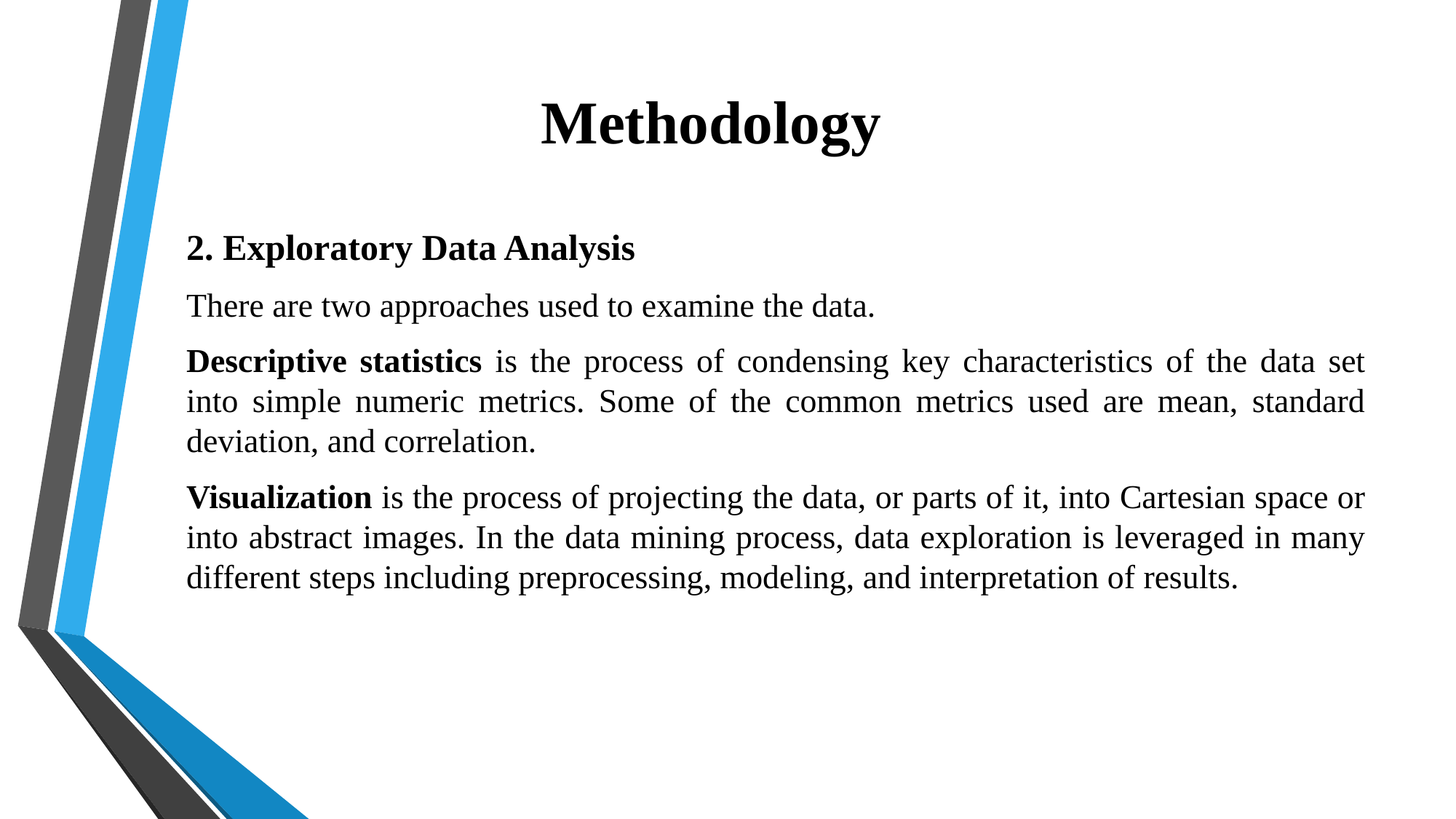

# Methodology
2. Exploratory Data Analysis
There are two approaches used to examine the data.
Descriptive statistics is the process of condensing key characteristics of the data set into simple numeric metrics. Some of the common metrics used are mean, standard deviation, and correlation.
Visualization is the process of projecting the data, or parts of it, into Cartesian space or into abstract images. In the data mining process, data exploration is leveraged in many different steps including preprocessing, modeling, and interpretation of results.